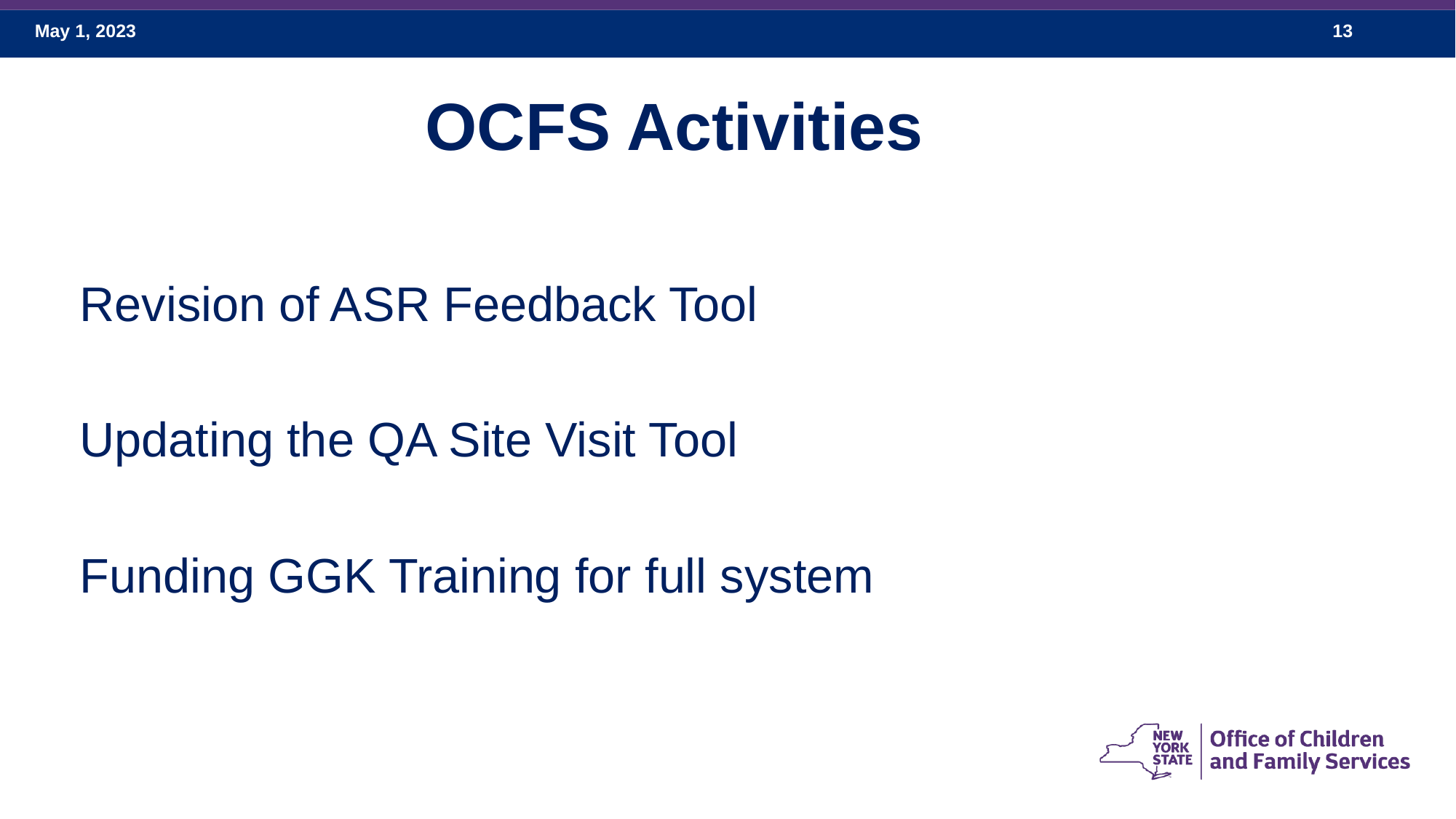

# OCFS Activities
Revision of ASR Feedback Tool

Updating the QA Site Visit Tool

Funding GGK Training for full system